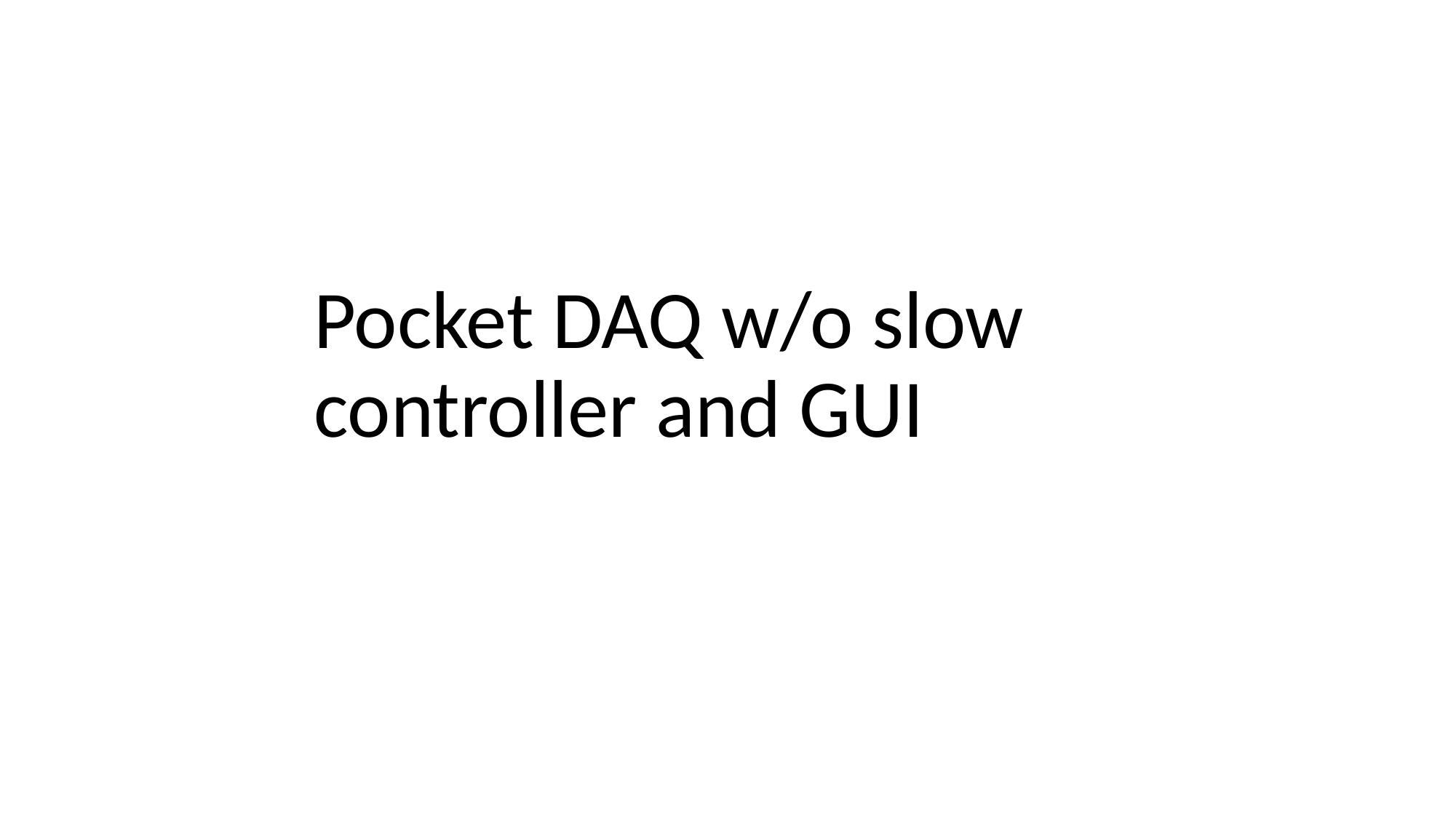

# Pocket DAQ w/o slow controller and GUI